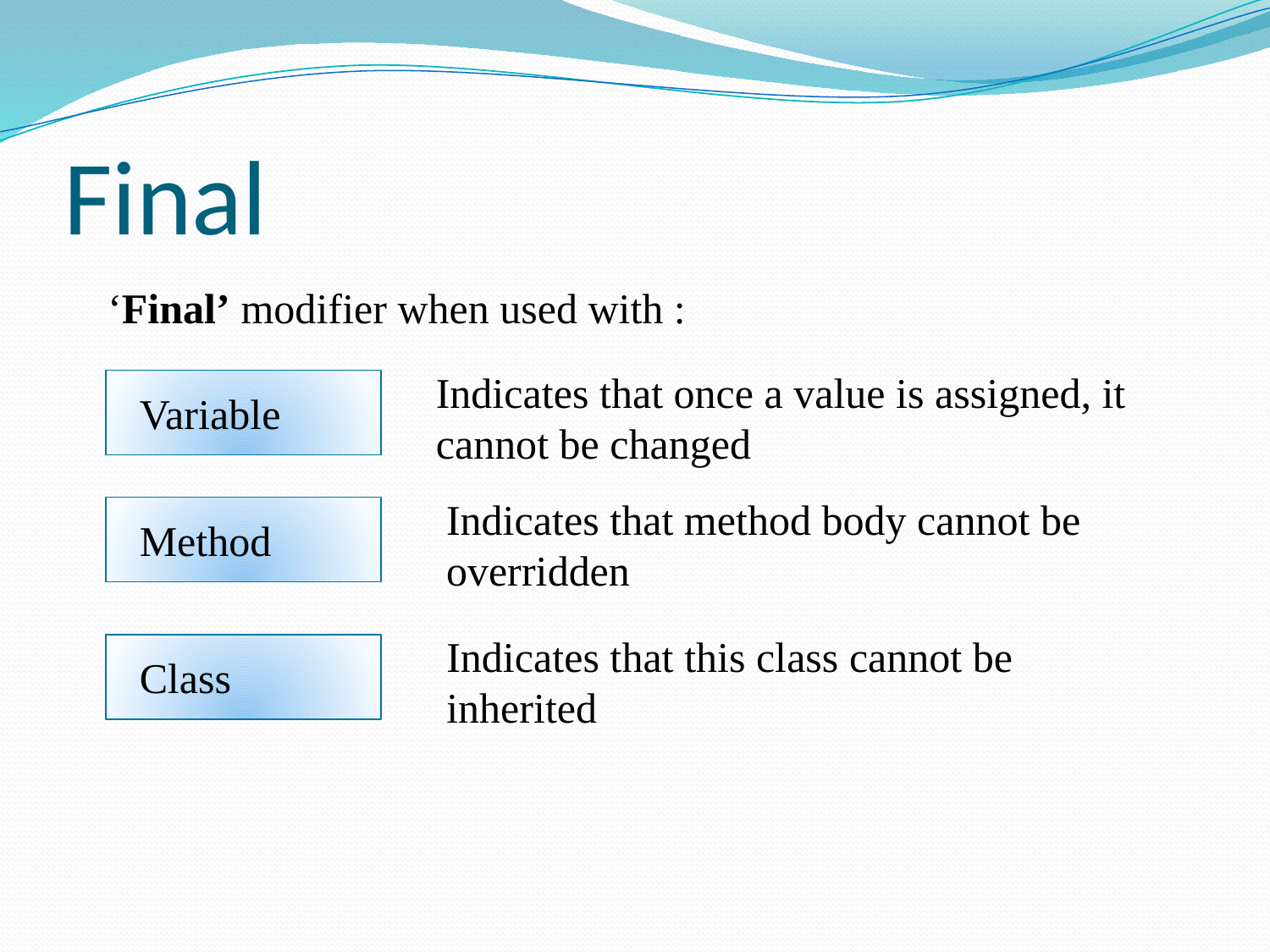

# Final
‘Final’ modifier when used with :
Indicates that once a value is assigned, it cannot be changed

Variable

Indicates that method body cannot be overridden

Method
Indicates that this class cannot be inherited

Class